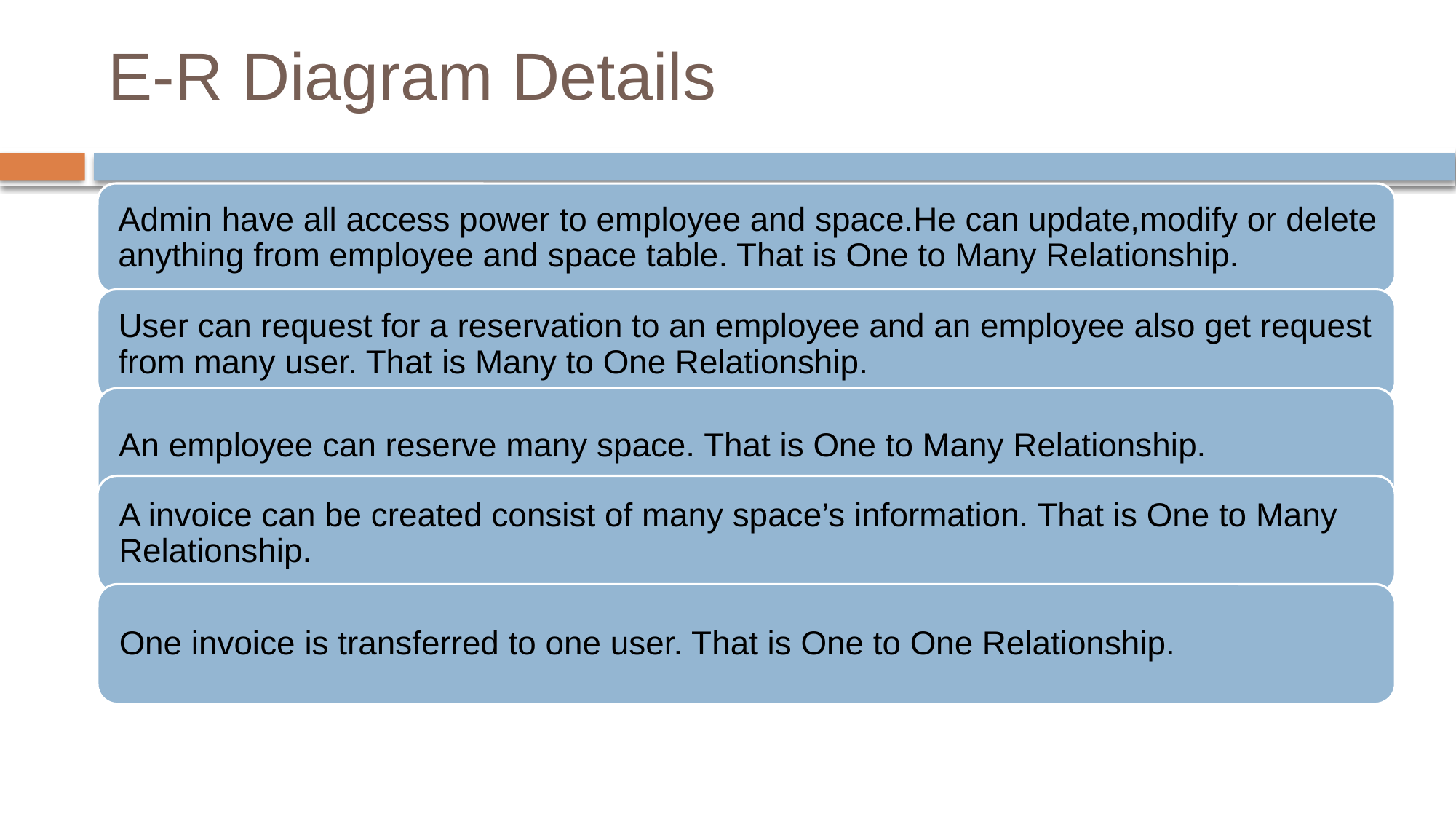

# E-R Diagram Details
Admin have all access power to employee and space.He can update,modify or delete anything from employee and space table. That is One to Many Relationship.
User can request for a reservation to an employee and an employee also get request from many user. That is Many to One Relationship.
An employee can reserve many space. That is One to Many Relationship.
A invoice can be created consist of many space’s information. That is One to Many Relationship.
One invoice is transferred to one user. That is One to One Relationship.